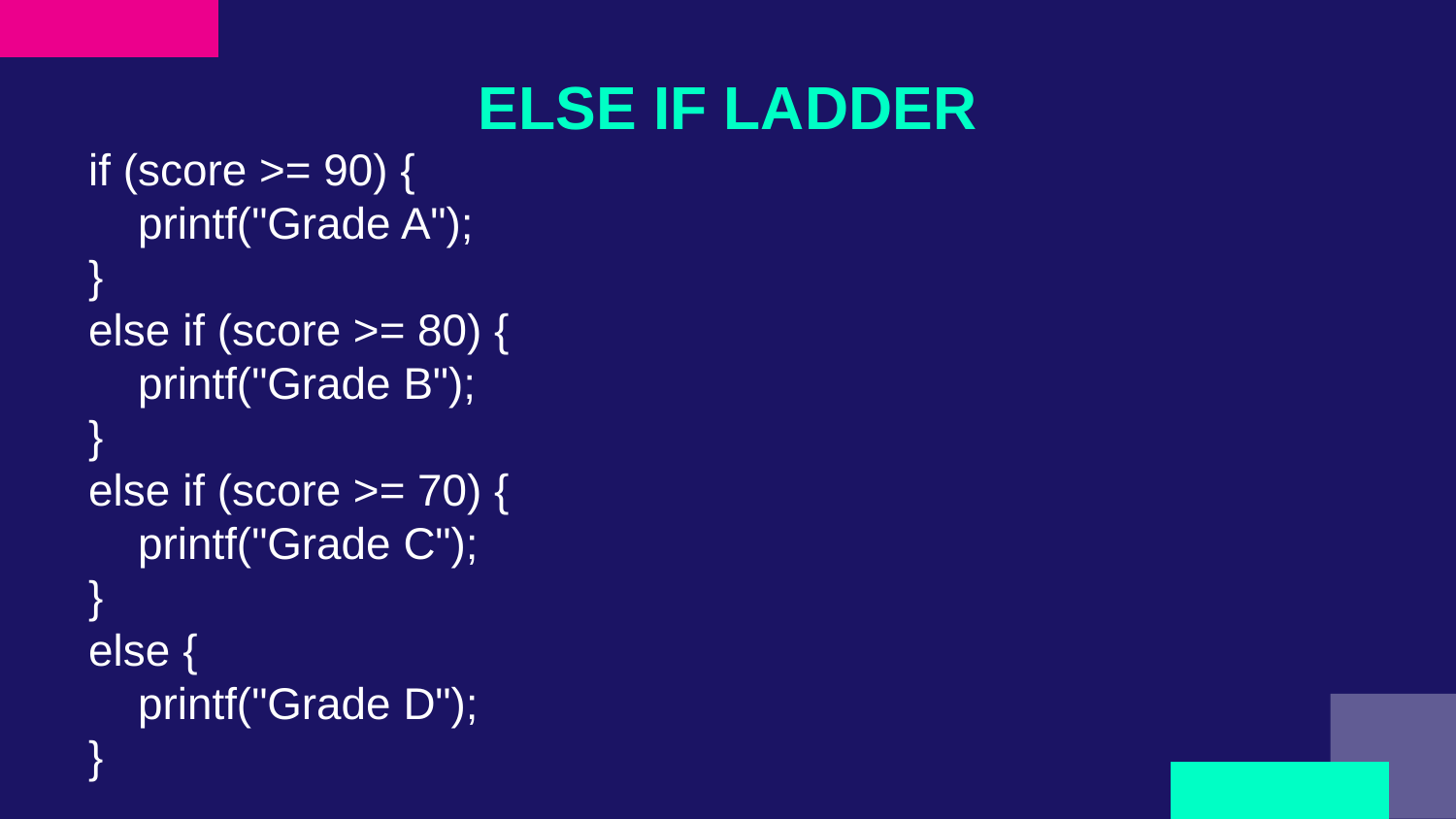

# ELSE IF LADDER
if (score >= 90) {
    printf("Grade A");
}
else if (score >= 80) {
    printf("Grade B");
}
else if (score >= 70) {
    printf("Grade C");
}
else {
    printf("Grade D");
}